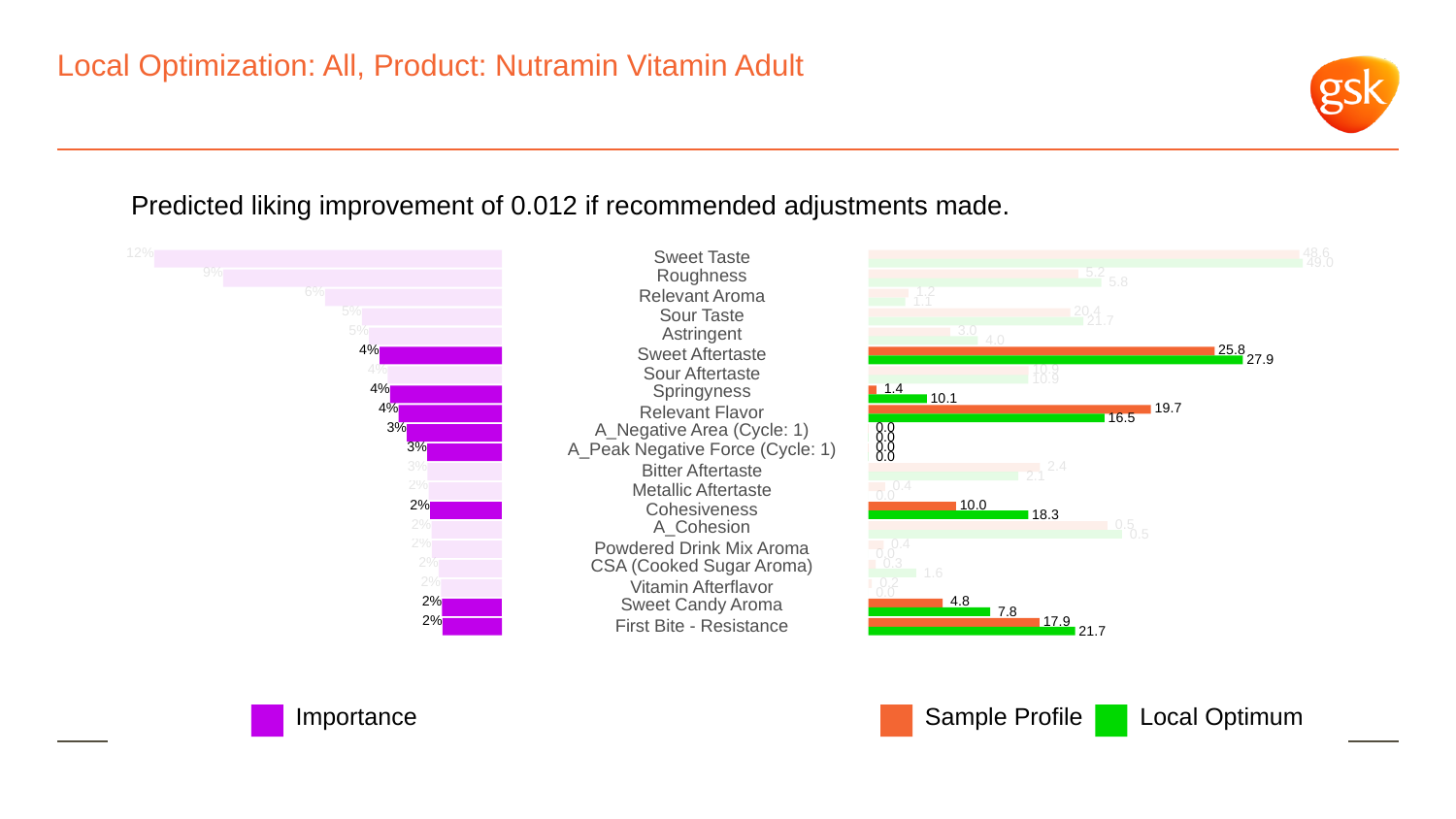

# Local Optimization: All, Product: Nutramin Vitamin Adult

Predicted liking improvement of 0.012 if recommended adjustments made.

12%
 48.6

Sweet Taste
 49.0

9%
Roughness
  5.2

  5.8

6%
  1.2

Relevant Aroma
  1.1

5%
 20.4

Sour Taste
 21.7

5%
Astringent
  3.0

  4.0

4%
 25.8

Sweet Aftertaste
 27.9

4%
 10.9

Sour Aftertaste
 10.9

4%
Springyness
  1.4

 10.1

4%
 19.7

Relevant Flavor
 16.5

3%
A_Negative Area (Cycle: 1)
  0.0

  0.0

3%
A_Peak Negative Force (Cycle: 1)
  0.0

  0.0

3%
  2.4

Bitter Aftertaste
  2.1

2%
  0.4

Metallic Aftertaste
  0.0

2%
 10.0

Cohesiveness
 18.3

2%
A_Cohesion
  0.5

  0.5

2%
  0.4

Powdered Drink Mix Aroma
  0.0

2%
CSA (Cooked Sugar Aroma)
  0.3

  1.6

2%
  0.2

Vitamin Afterflavor
  0.0

2%
Sweet Candy Aroma
  4.8

  7.8

2%
 17.9

First Bite - Resistance
 21.7

Local Optimum
Sample Profile
Importance